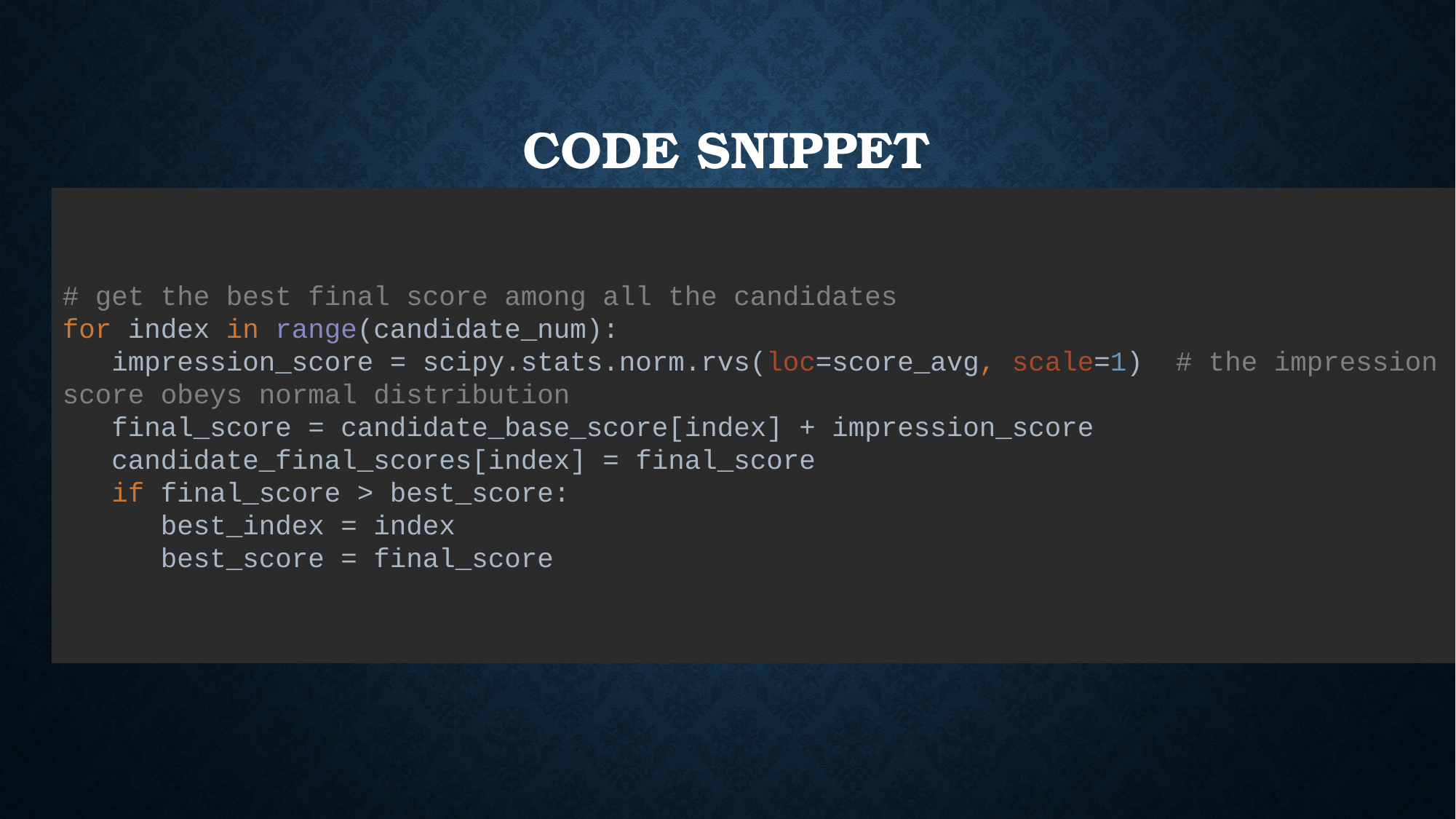

# Code Snippet
# get the best final score among all the candidates for index in range(candidate_num): impression_score = scipy.stats.norm.rvs(loc=score_avg, scale=1)  # the impression score obeys normal distribution final_score = candidate_base_score[index] + impression_score candidate_final_scores[index] = final_score if final_score > best_score: best_index = index best_score = final_score